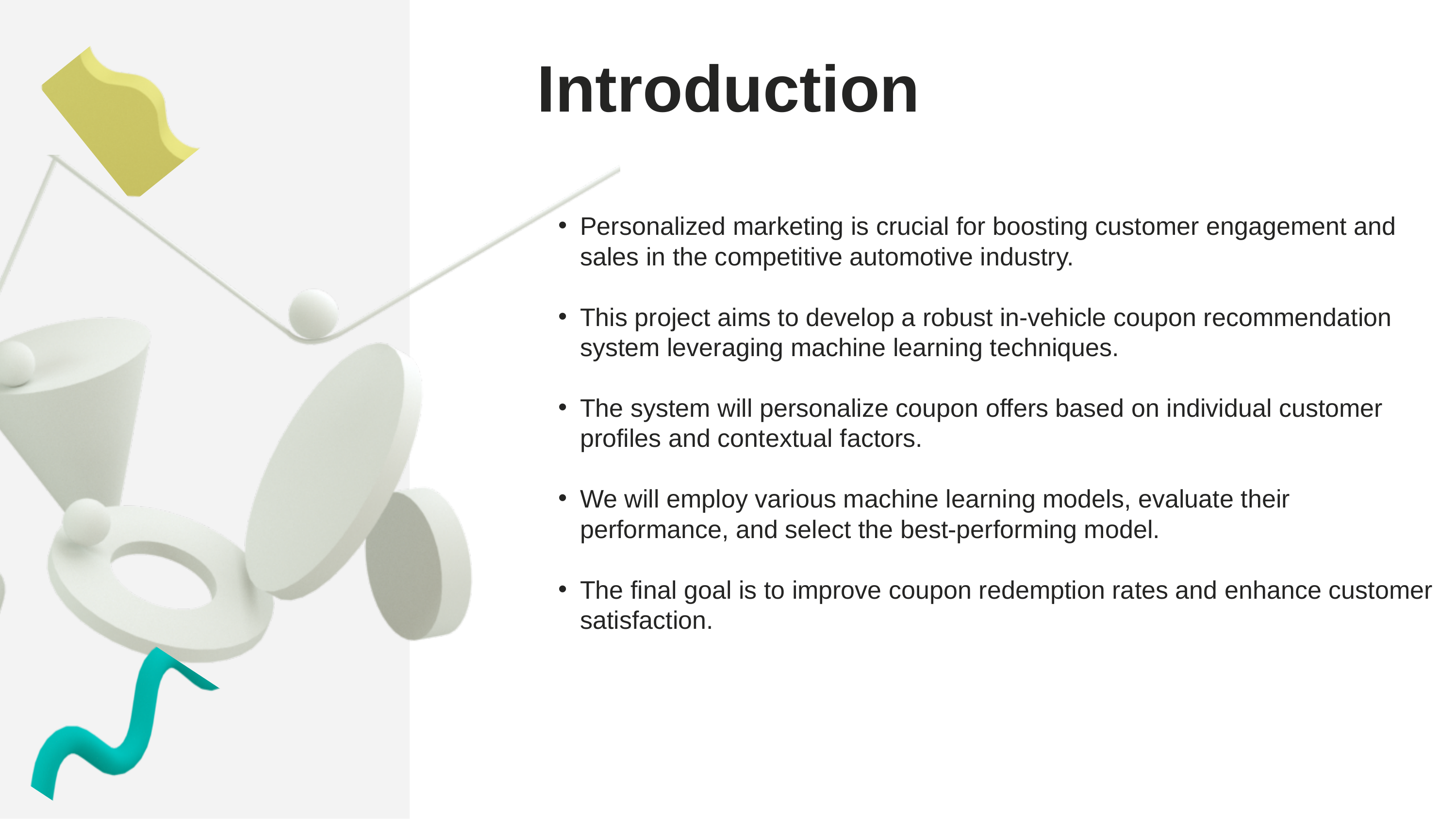

Introduction

Personalized marketing is crucial for boosting customer engagement and sales in the competitive automotive industry.

This project aims to develop a robust in-vehicle coupon recommendation system leveraging machine learning techniques.

The system will personalize coupon offers based on individual customer profiles and contextual factors.

We will employ various machine learning models, evaluate their performance, and select the best-performing model.

The final goal is to improve coupon redemption rates and enhance customer satisfaction.